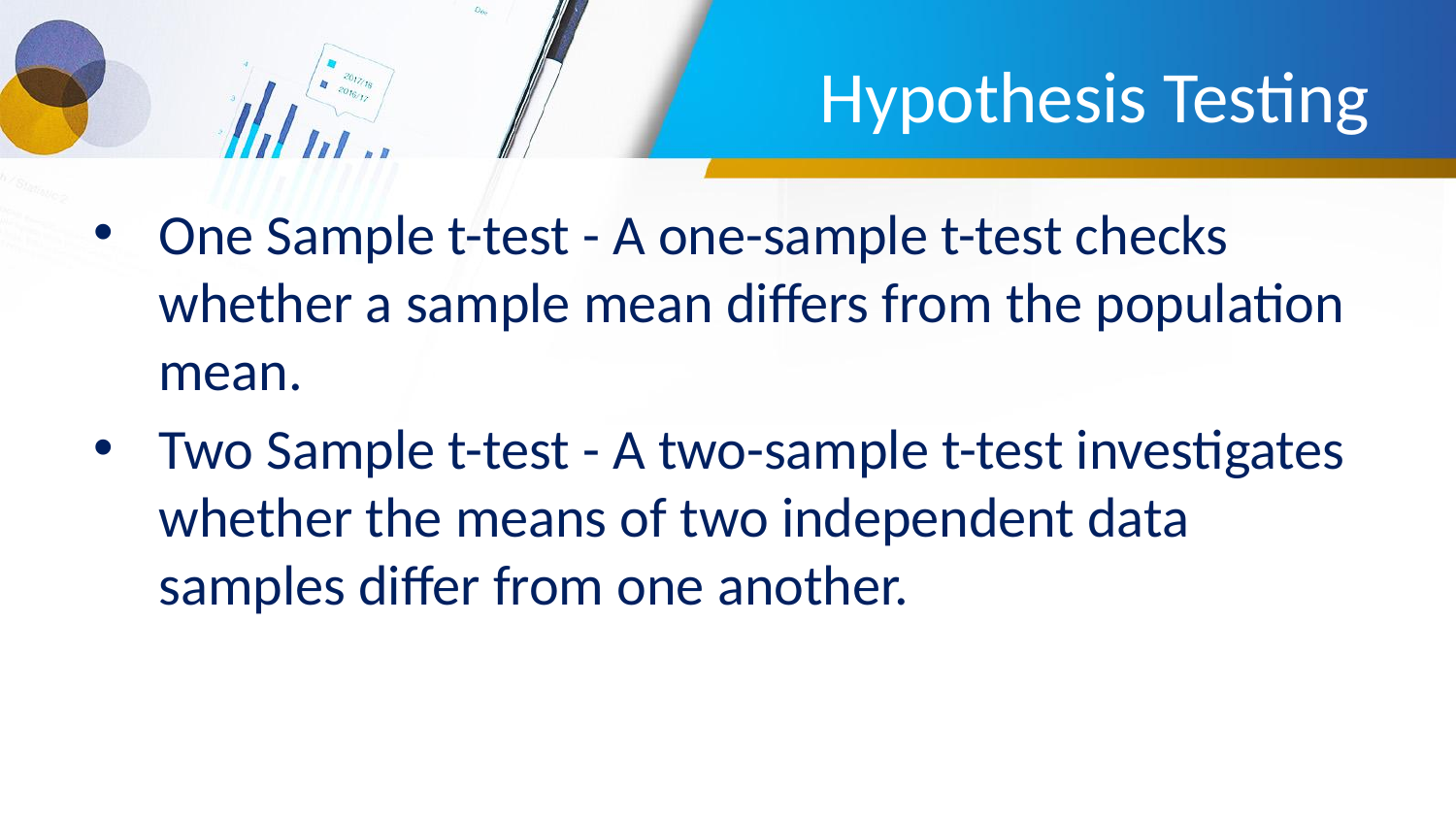

# Hypothesis Testing
One Sample t-test - A one-sample t-test checks whether a sample mean differs from the population mean.
Two Sample t-test - A two-sample t-test investigates whether the means of two independent data samples differ from one another.